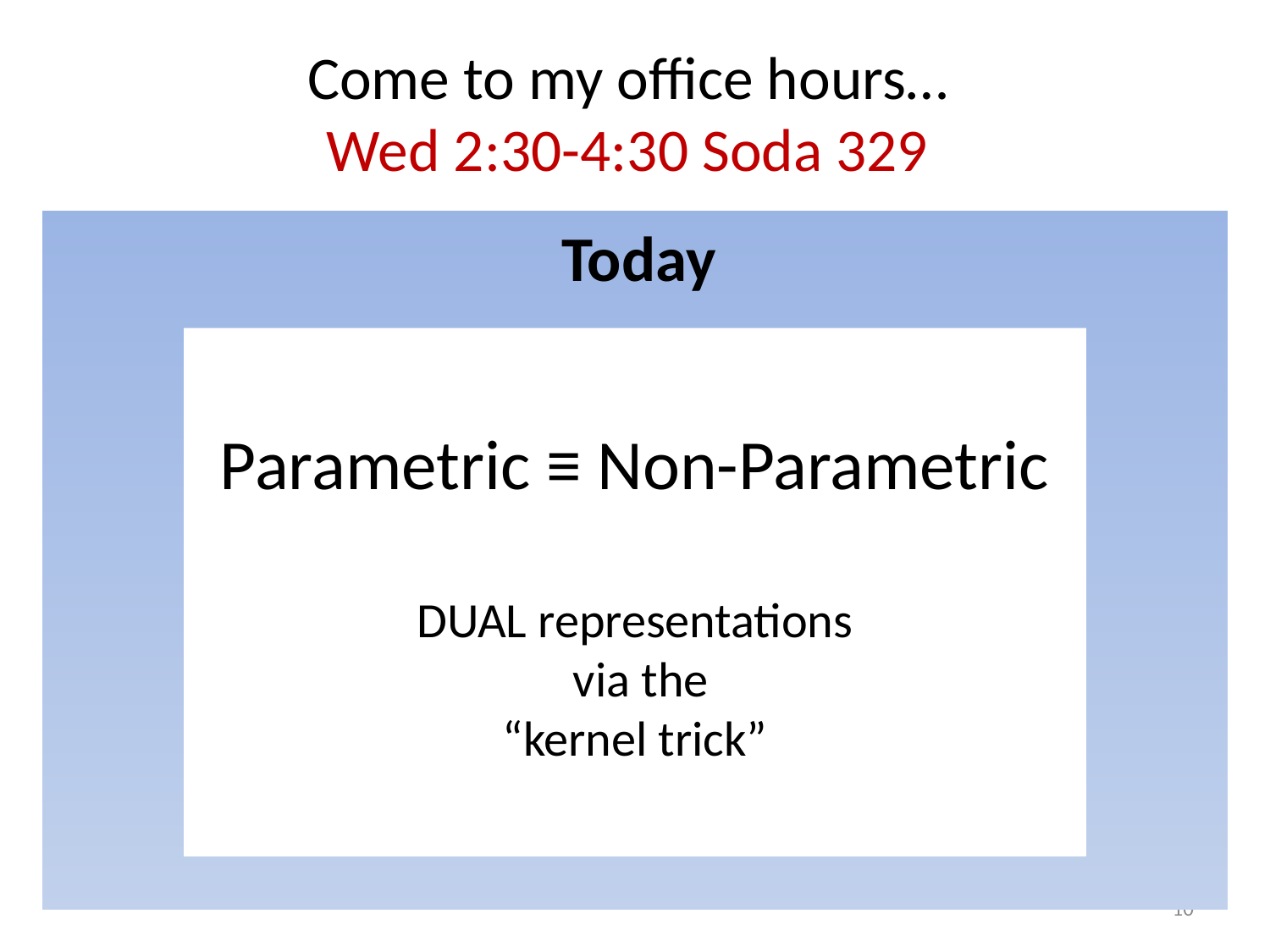

Come to my office hours…
Wed 2:30-4:30 Soda 329
 Today

Parametric ≡ Non-Parametric

DUAL representations
 via the
“kernel trick”

10